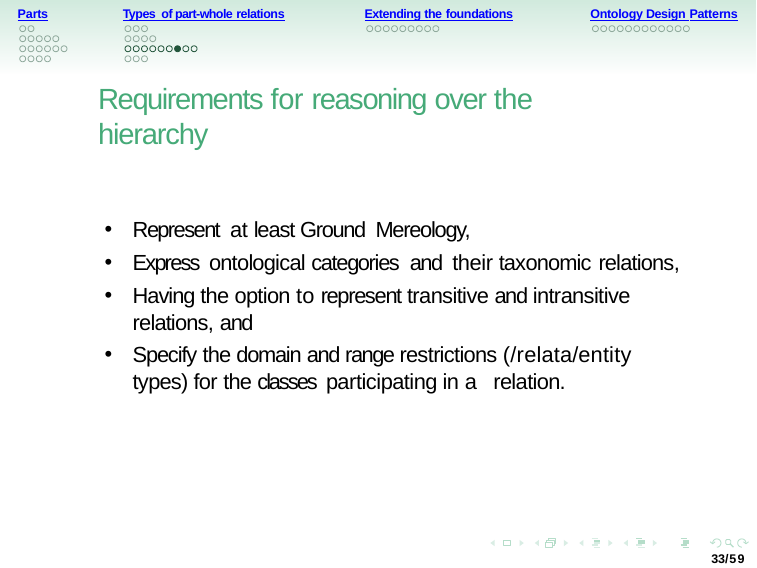

Parts
Types  of part-whole relations
Extending the foundations
Ontology Design Patterns

Requirements for reasoning over the  hierarchy
Represent  at least Ground Mereology,
Express  ontological categories  and  their taxonomic relations,
Having the option to represent transitive and intransitive  relations, and
Specify the domain and range restrictions (/relata/entity  types) for the classes  participating in a   relation.

33/59